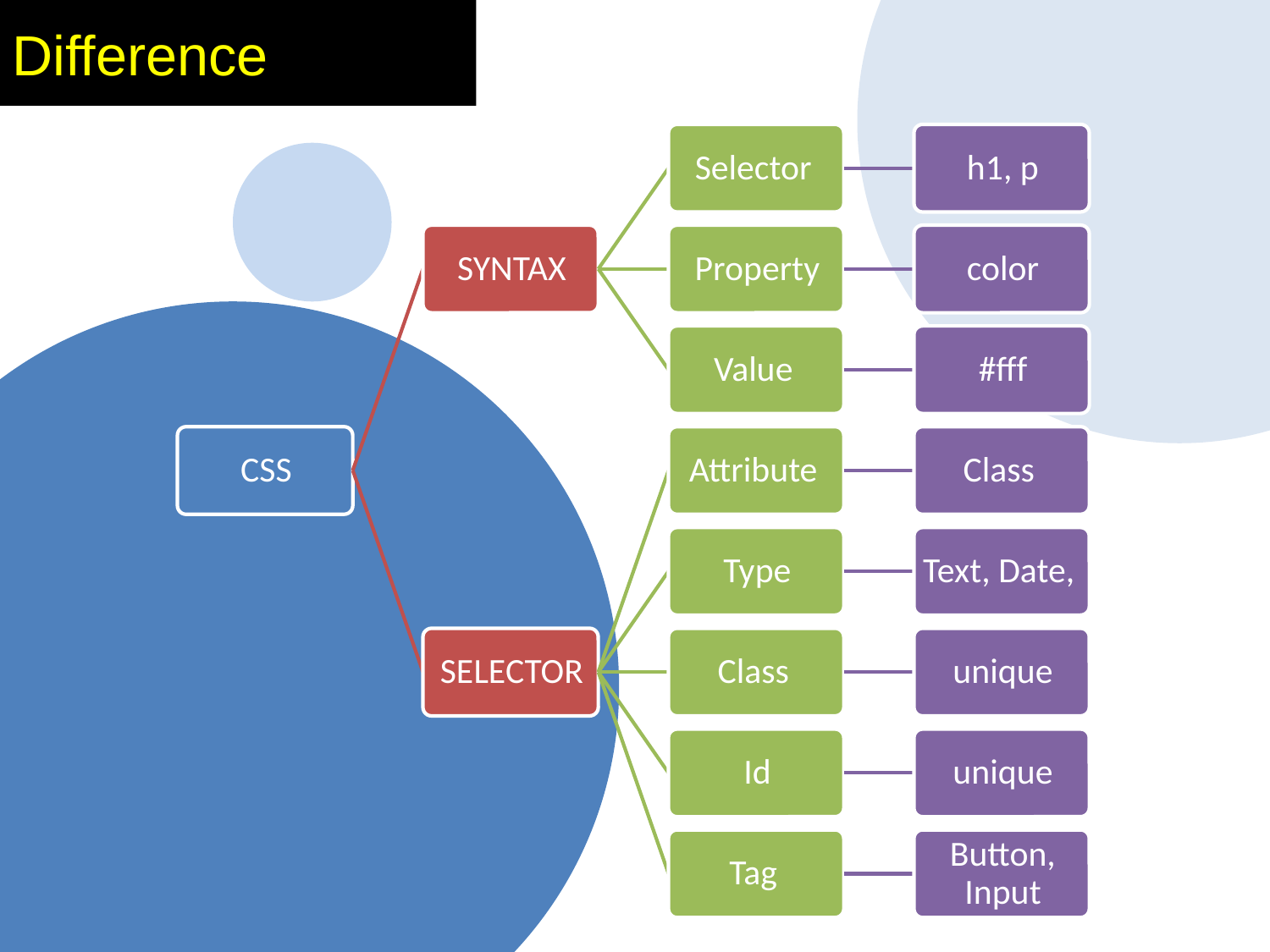

Difference

CSS

SYNTAX

Selector

h1, p

Property

color

Value

#fff

SELECTOR

Attribute

Class

Type

Text, Date,

Class

unique

Id

unique

Tag

Button, Input